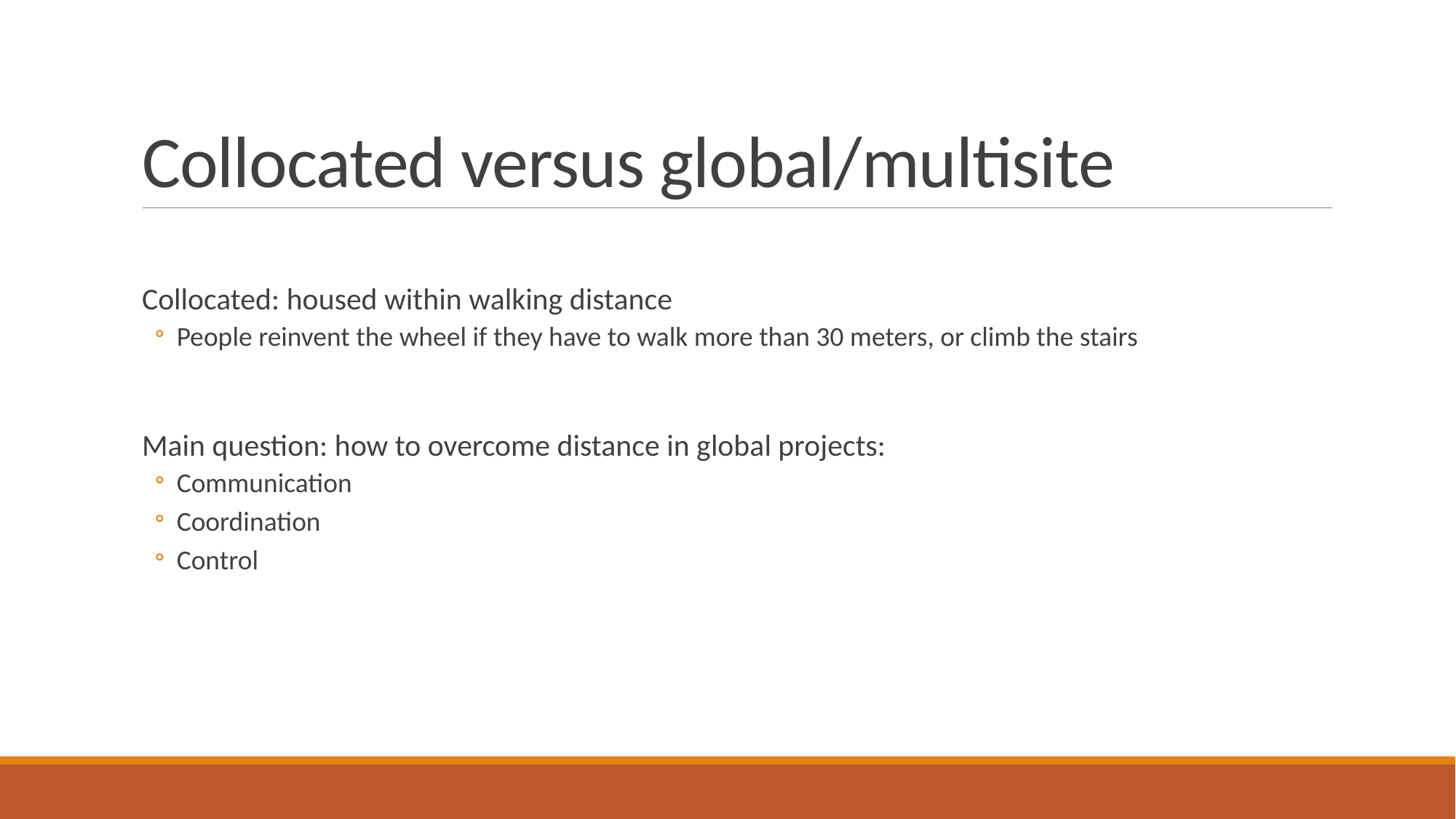

# Collocated versus global/multisite

Collocated: housed within walking distance
People reinvent the wheel if they have to walk more than 30 meters, or climb the stairs

Main question: how to overcome distance in global projects:
Communication
Coordination
Control